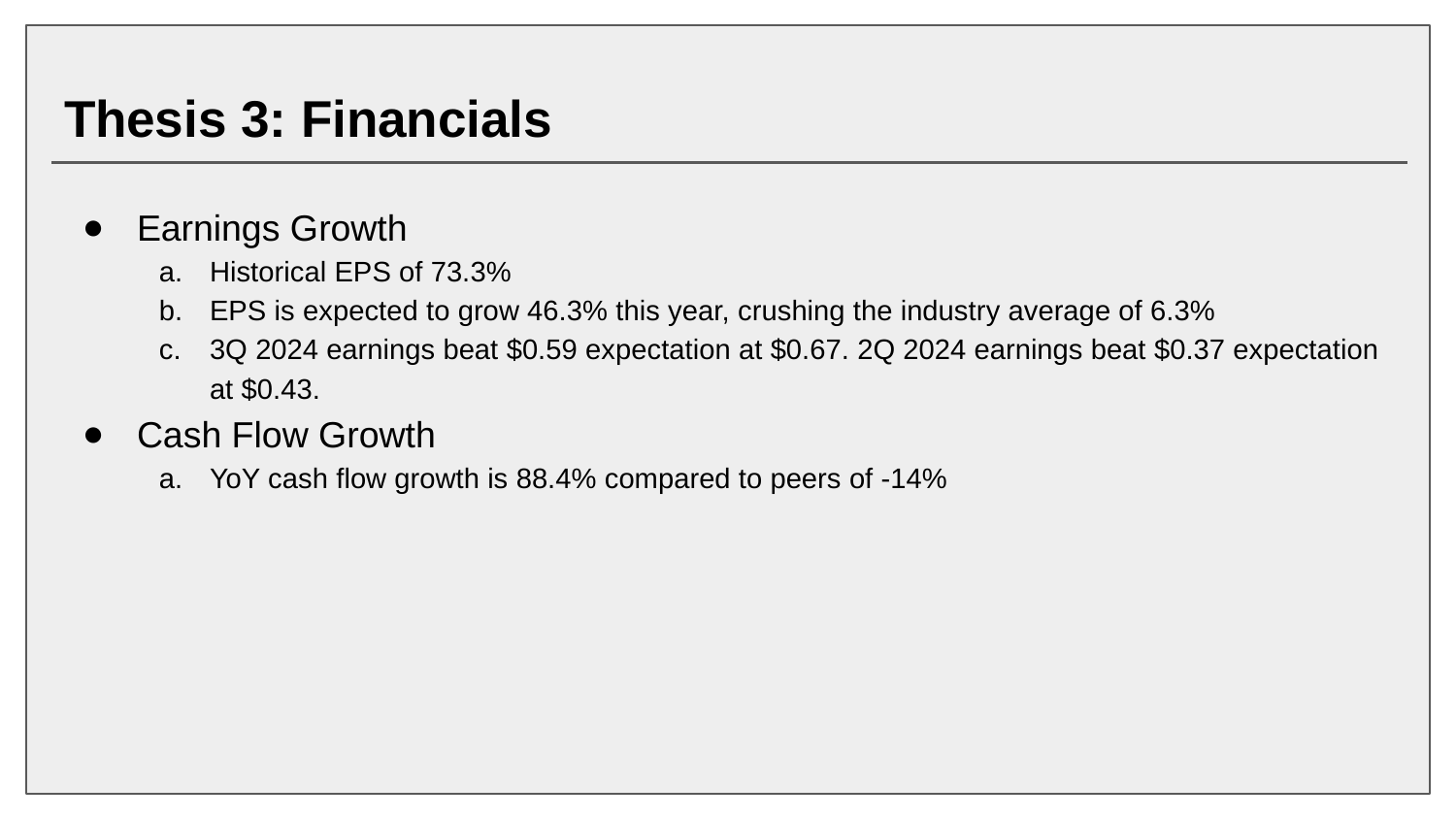

# Thesis 3: Financials
Earnings Growth
Historical EPS of 73.3%
EPS is expected to grow 46.3% this year, crushing the industry average of 6.3%
3Q 2024 earnings beat $0.59 expectation at $0.67. 2Q 2024 earnings beat $0.37 expectation at $0.43.
Cash Flow Growth
YoY cash flow growth is 88.4% compared to peers of -14%